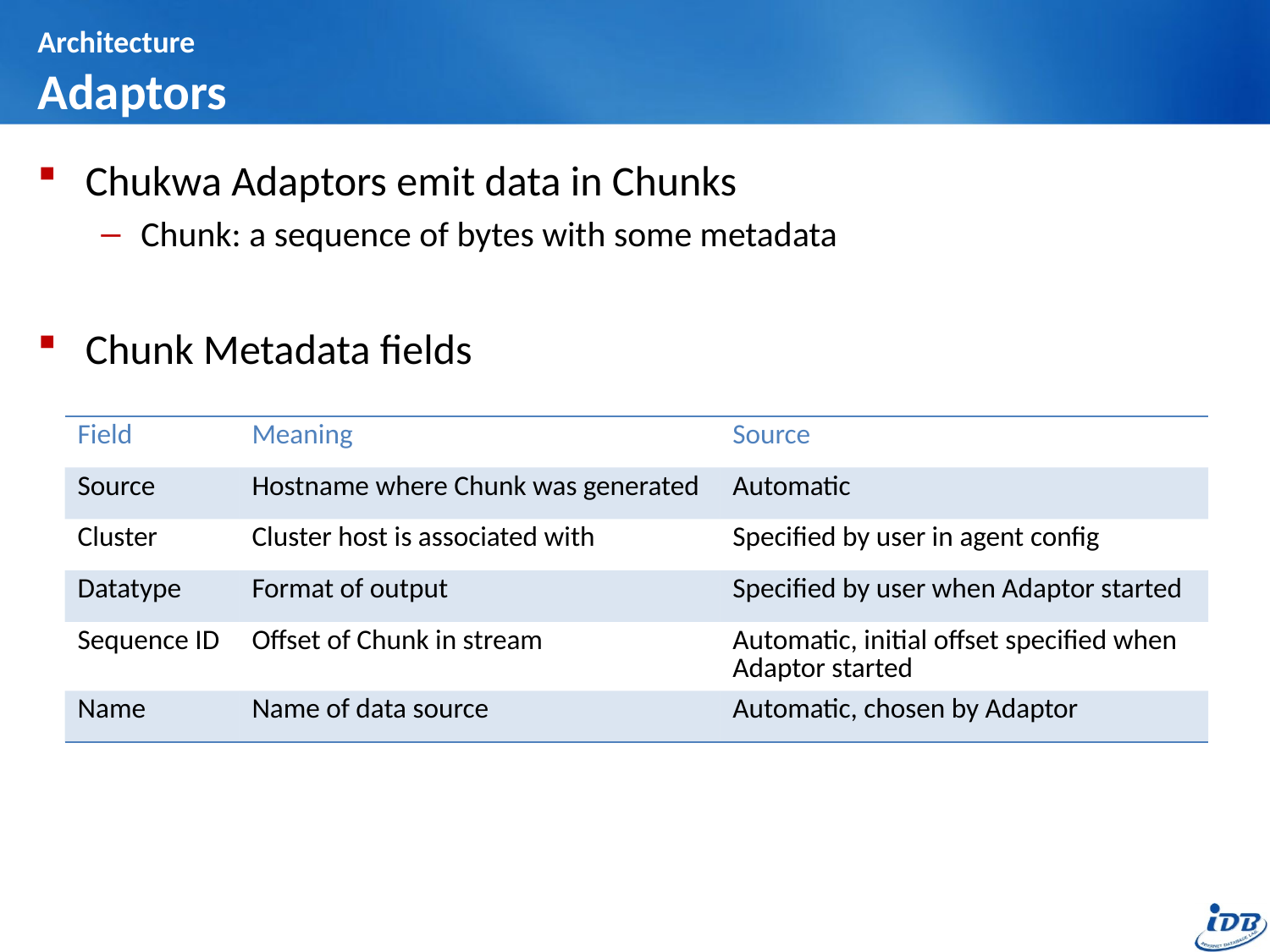

# Architecture Adaptors
Chukwa Adaptors emit data in Chunks
Chunk: a sequence of bytes with some metadata

Chunk Metadata fields
| Field | Meaning | Source |
| --- | --- | --- |
| Source | Hostname where Chunk was generated | Automatic |
| Cluster | Cluster host is associated with | Specified by user in agent config |
| Datatype | Format of output | Specified by user when Adaptor started |
| Sequence ID | Offset of Chunk in stream | Automatic, initial offset specified when Adaptor started |
| Name | Name of data source | Automatic, chosen by Adaptor |